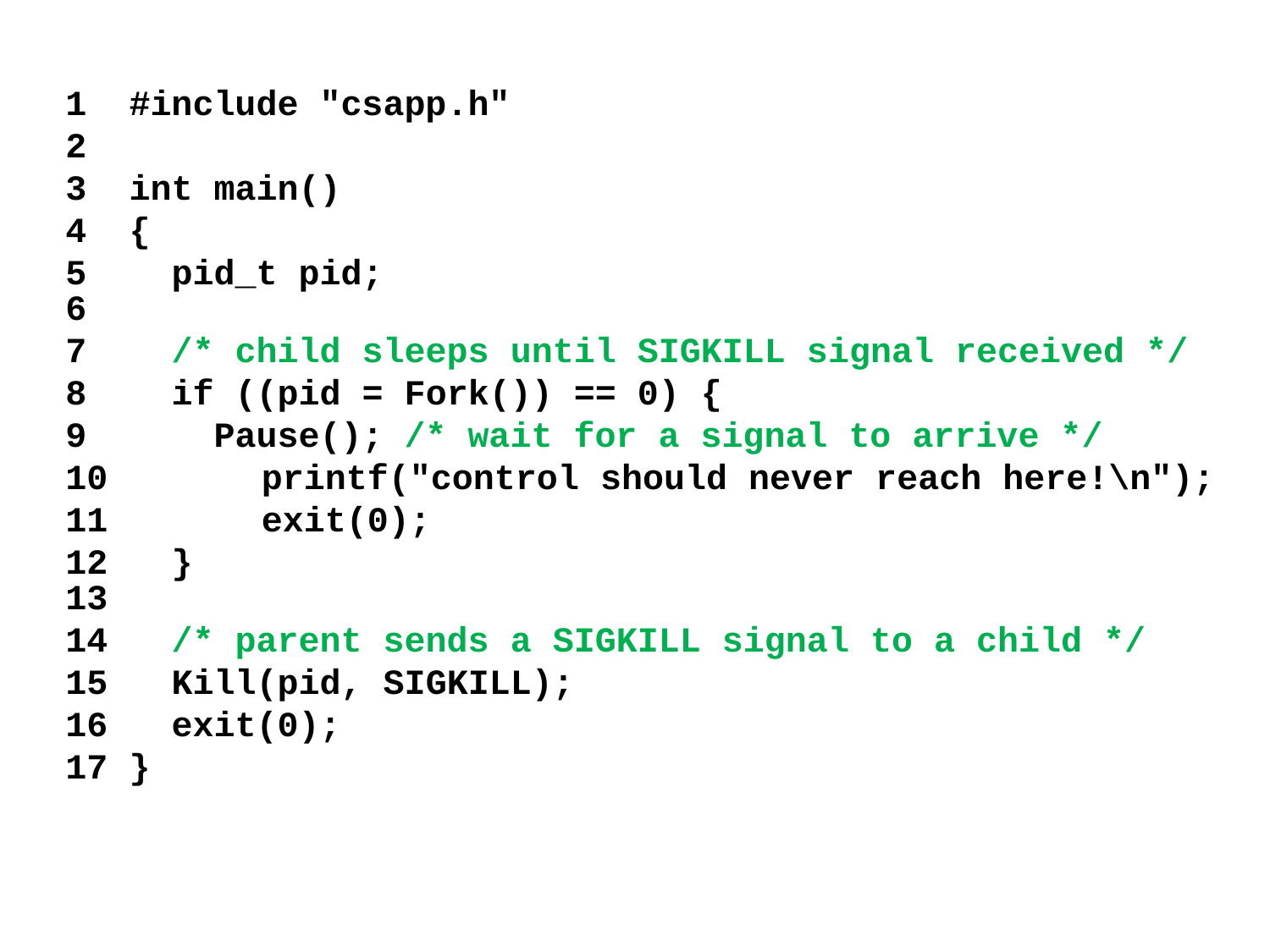

1  #include "csapp.h"
2
3  int main()
4  {
5    pid_t pid;
6
7    /* child sleeps until SIGKILL signal received */
8    if ((pid = Fork()) == 0) {
9      Pause(); /* wait for a signal to arrive */
10 	 printf("control should never reach here!\n");
11 	 exit(0);
12   }
13
14   /* parent sends a SIGKILL signal to a child */
15   Kill(pid, SIGKILL);
16   exit(0);
17 }
32